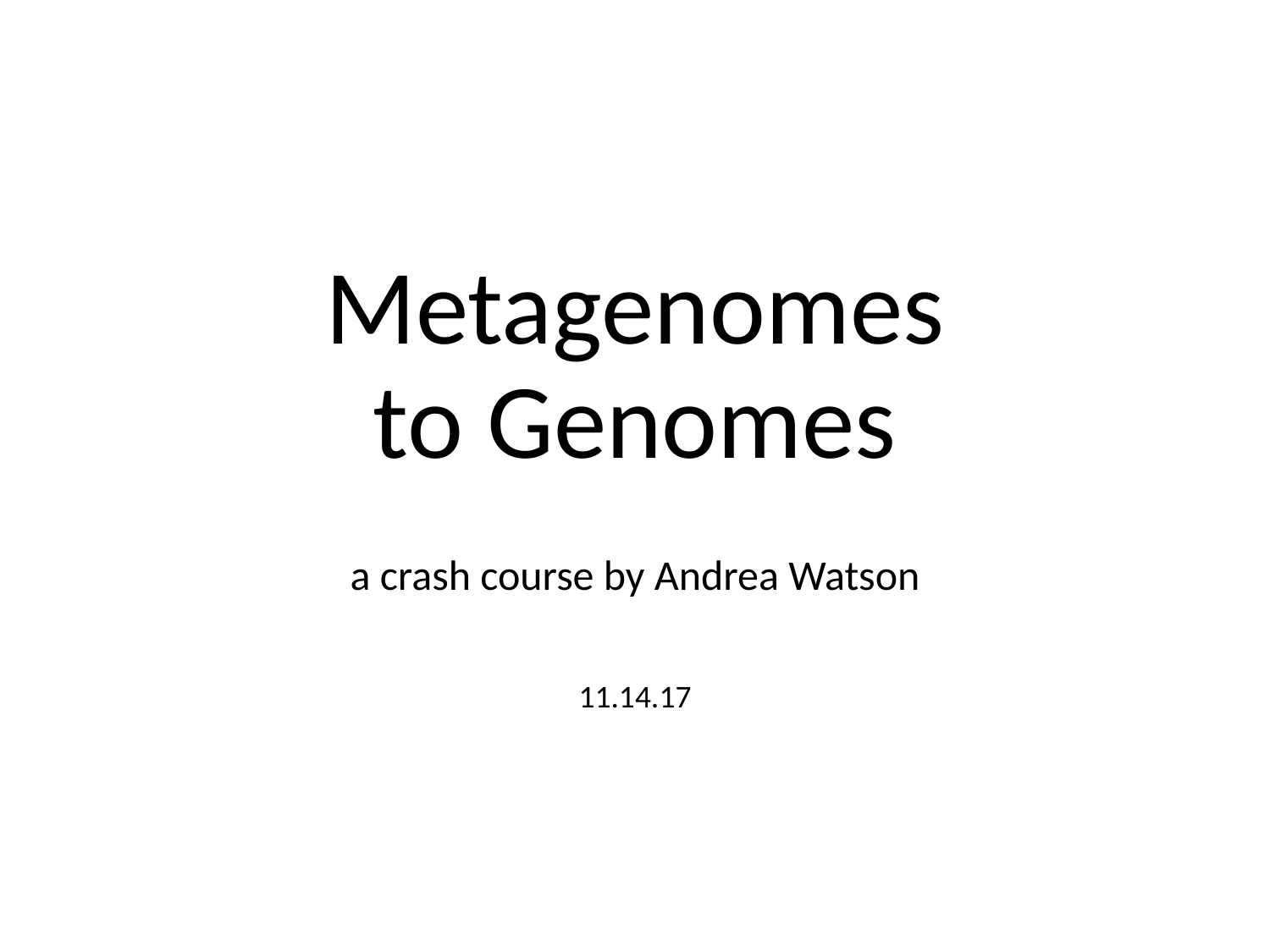

# Metagenomes to Genomes
a crash course by Andrea Watson

11.14.17